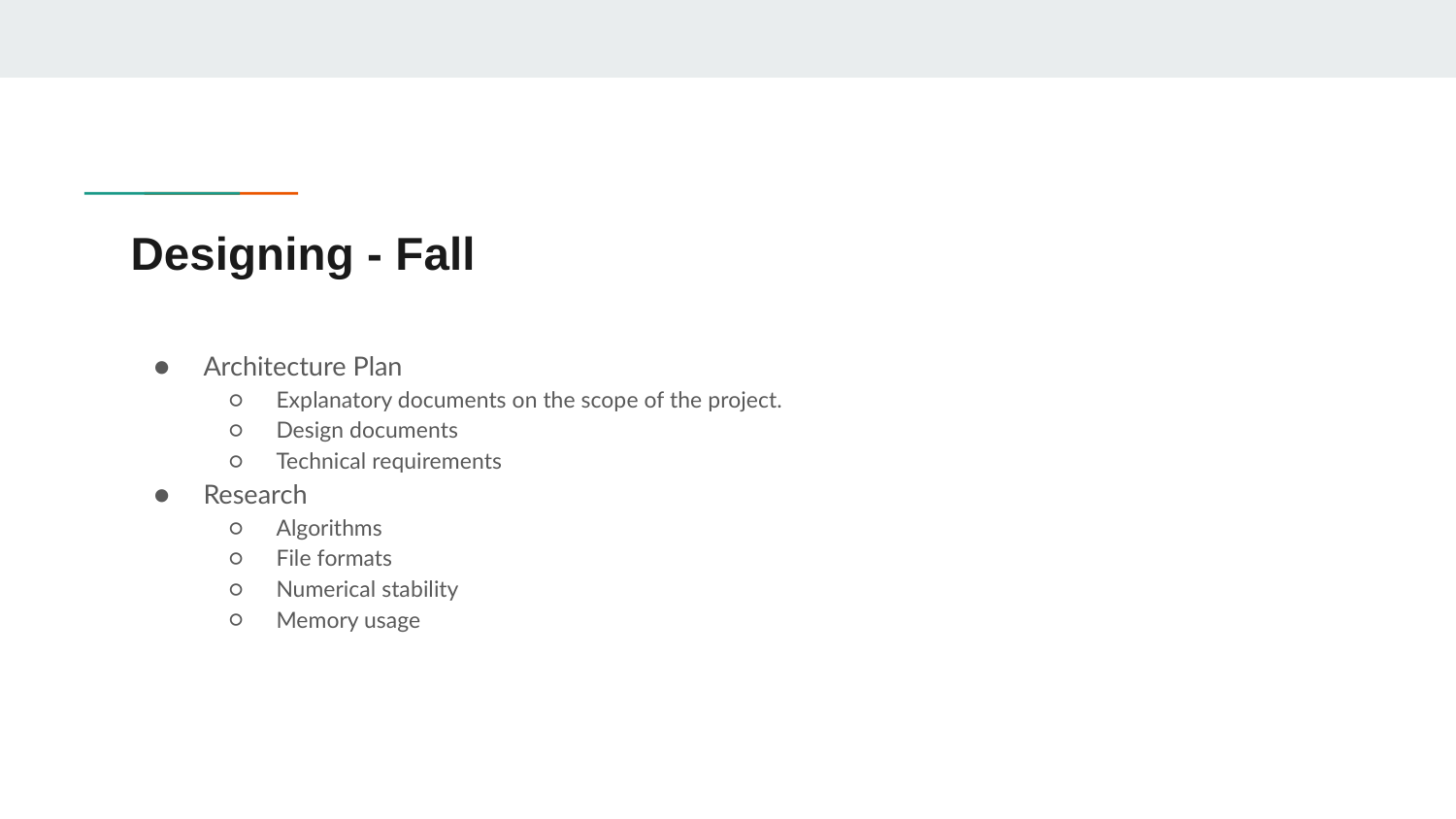

# Designing - Fall
Architecture Plan
Explanatory documents on the scope of the project.
Design documents
Technical requirements
Research
Algorithms
File formats
Numerical stability
Memory usage